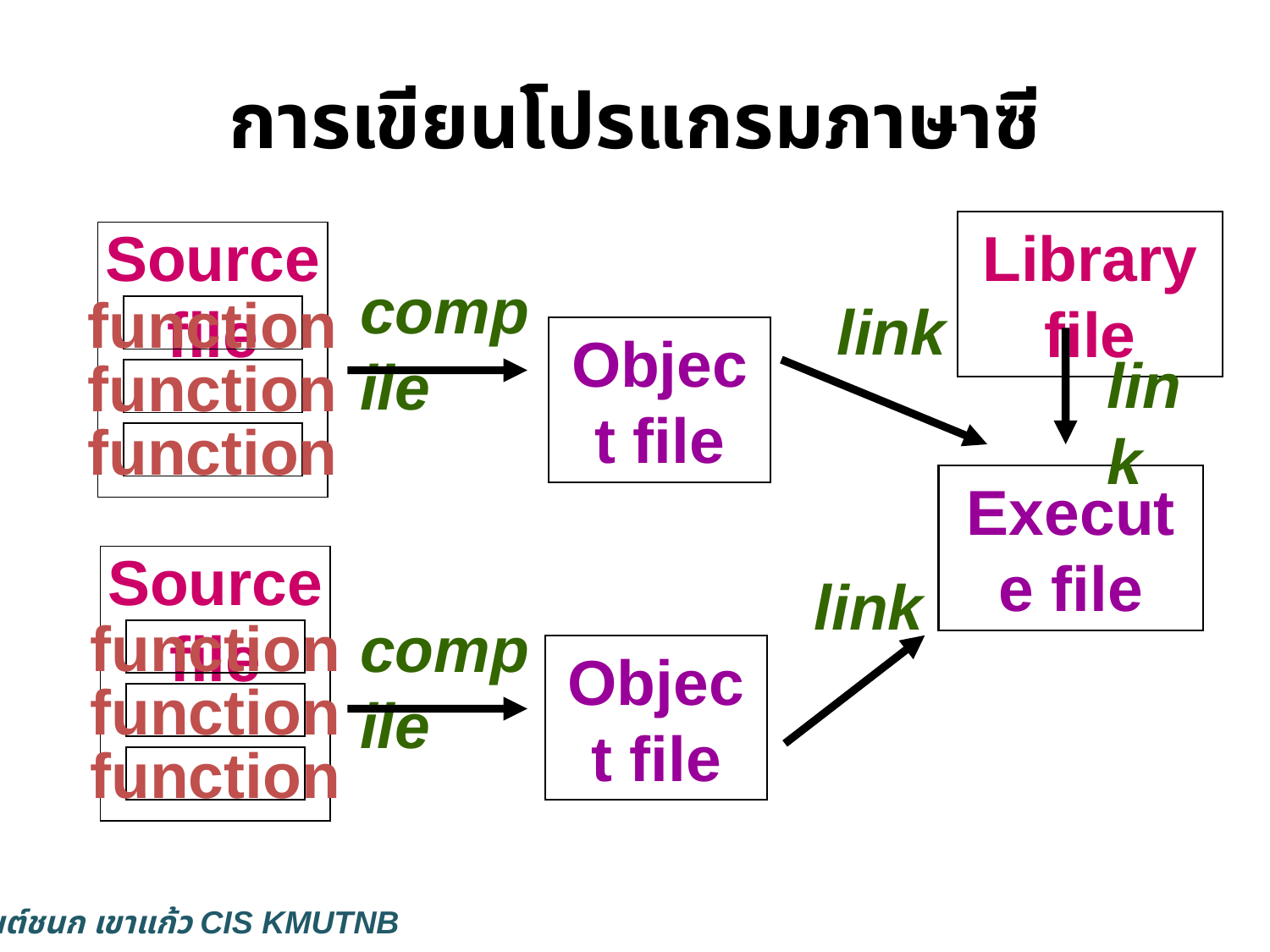

# การเขียนโปรแกรมภาษาซี
Source file

function
function
function
Library file
compile
link
Object file

link

Execute file
Source file

function
function
function
link
compile
Object file